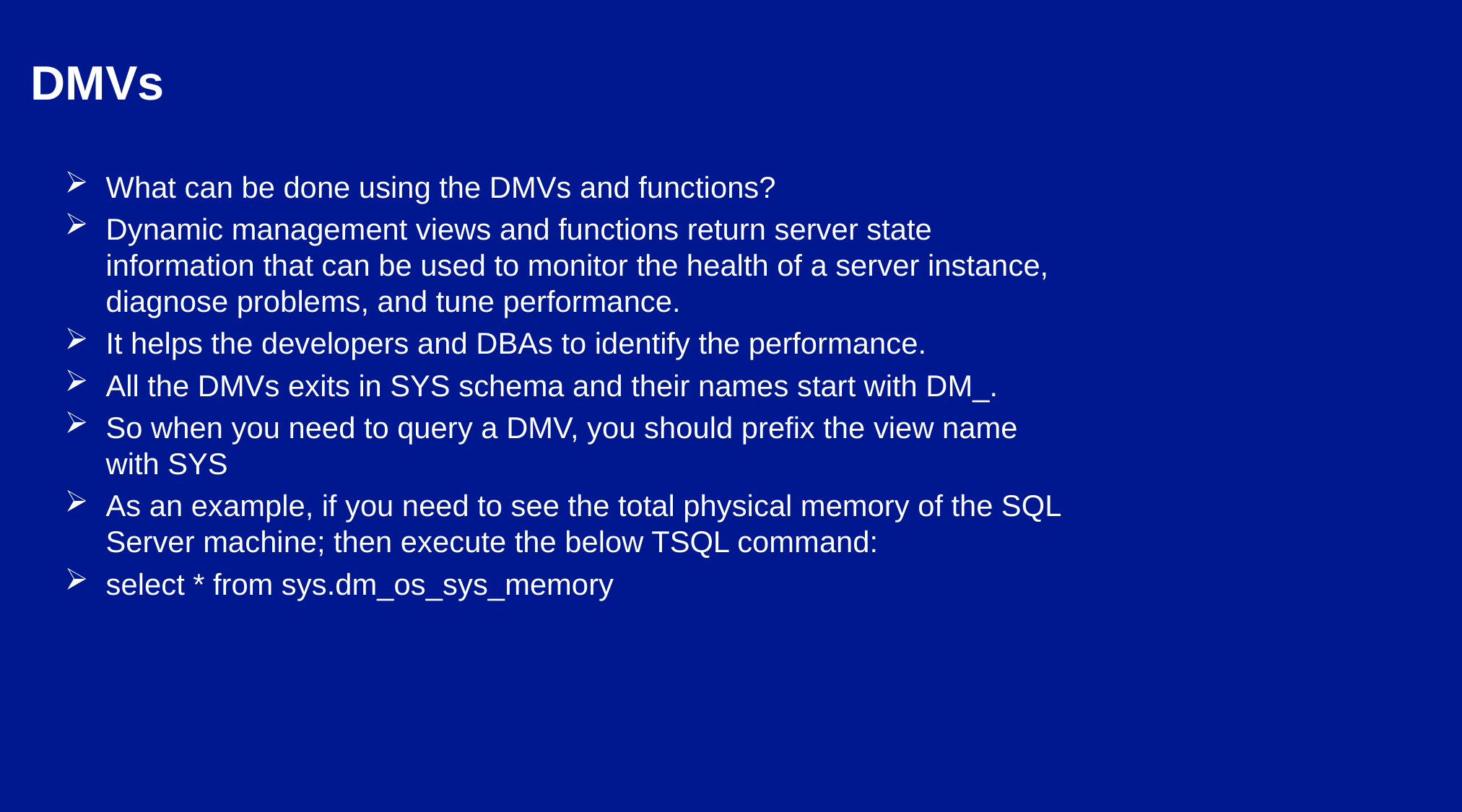

DMVs
What can be done using the DMVs and functions?
Dynamic management views and functions return server state information that can be used to monitor the health of a server instance, diagnose problems, and tune performance.
It helps the developers and DBAs to identify the performance.
All the DMVs exits in SYS schema and their names start with DM_.
So when you need to query a DMV, you should prefix the view name with SYS
As an example, if you need to see the total physical memory of the SQL Server machine; then execute the below TSQL command:
select * from sys.dm_os_sys_memory